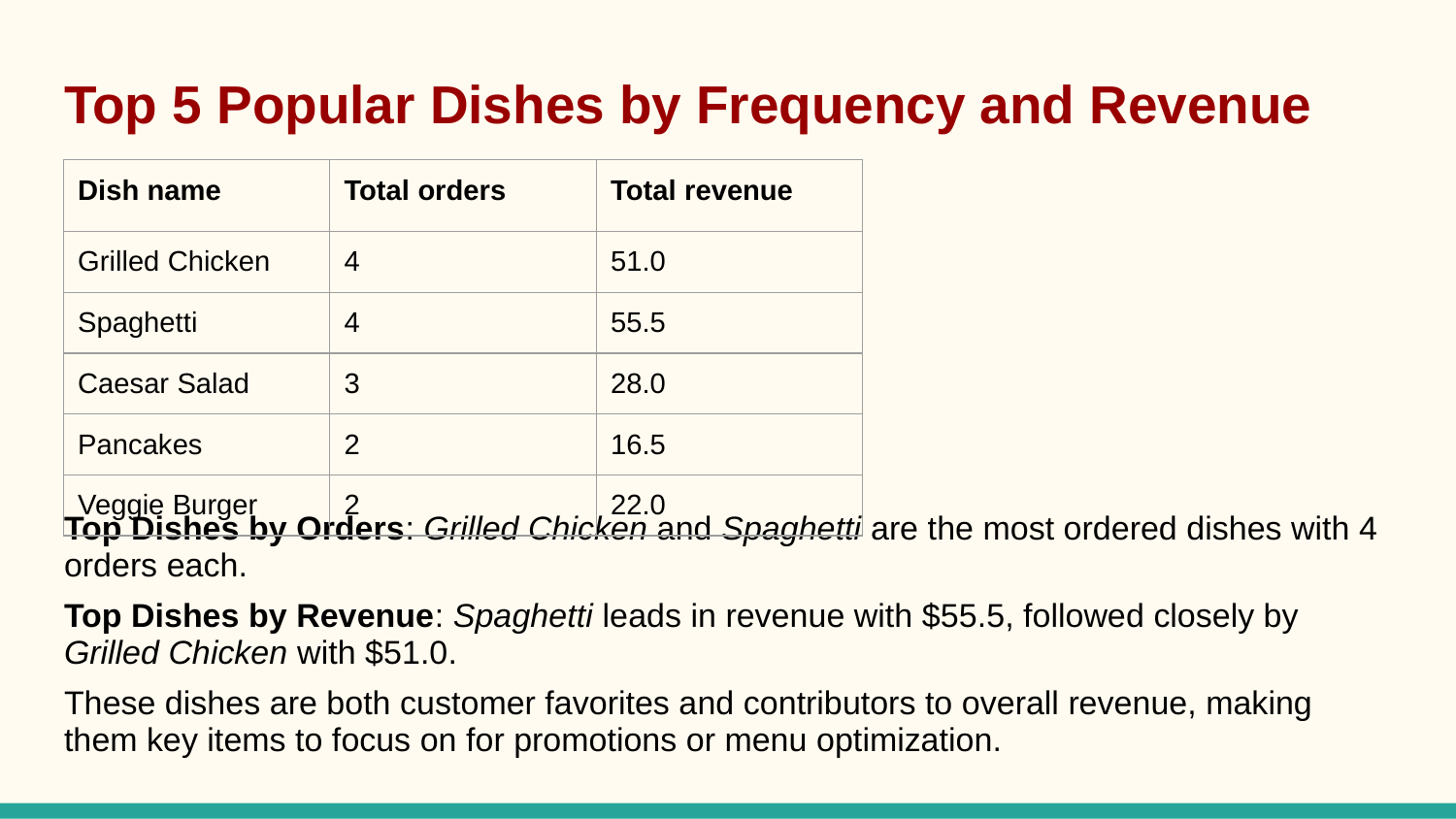

# Top 5 Popular Dishes by Frequency and Revenue
| Dish name | Total orders | Total revenue |
| --- | --- | --- |
| Grilled Chicken | 4 | 51.0 |
| Spaghetti | 4 | 55.5 |
| Caesar Salad | 3 | 28.0 |
| Pancakes | 2 | 16.5 |
| Veggie Burger | 2 | 22.0 |

Top Dishes by Orders: Grilled Chicken and Spaghetti are the most ordered dishes with 4 orders each.
Top Dishes by Revenue: Spaghetti leads in revenue with $55.5, followed closely by Grilled Chicken with $51.0.
These dishes are both customer favorites and contributors to overall revenue, making them key items to focus on for promotions or menu optimization.